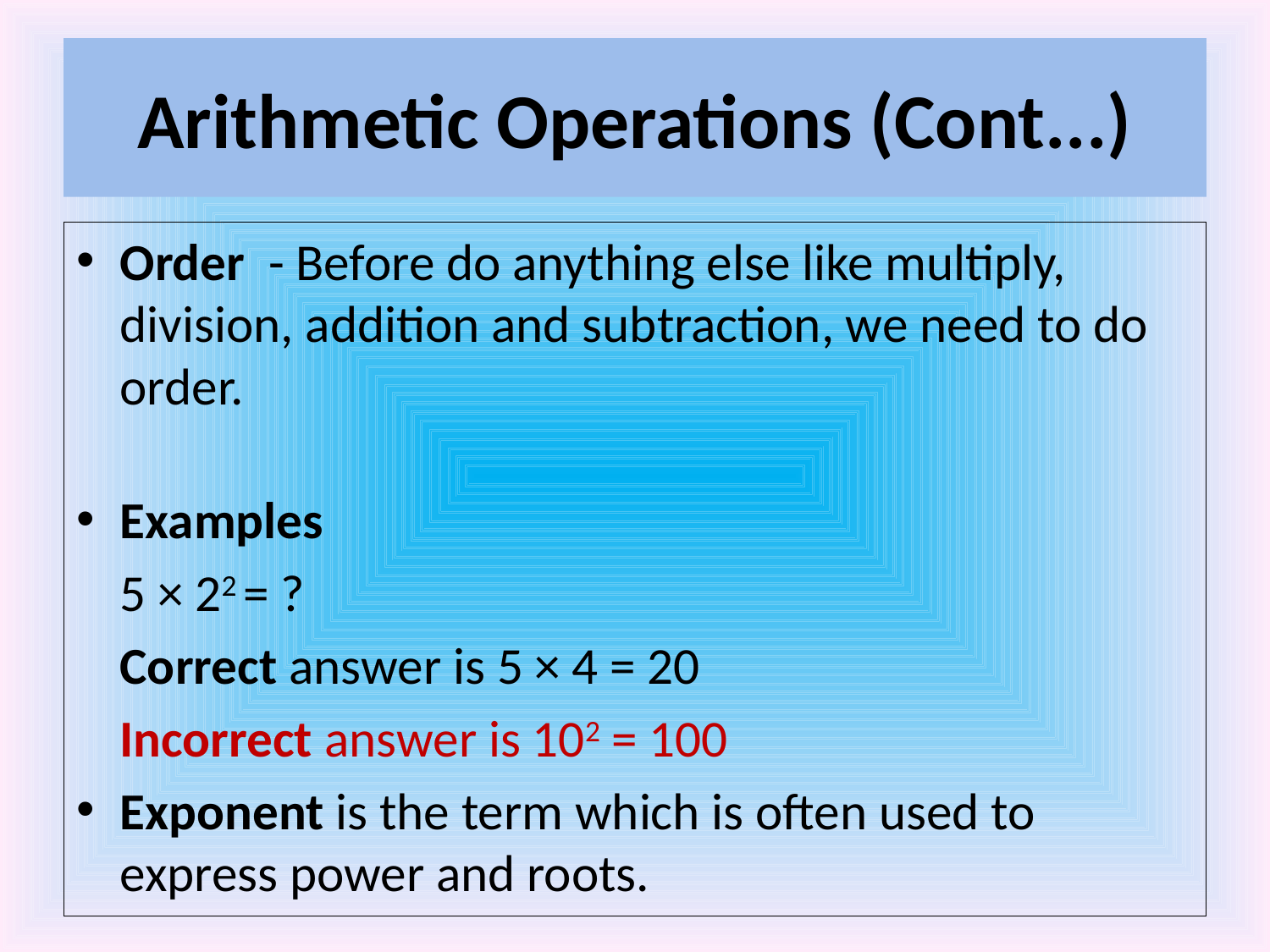

# Arithmetic Operations (Cont...)
Order  - Before do anything else like multiply, division, addition and subtraction, we need to do order.

Examples
 	5 × 22 = ?
	Correct answer is 5 × 4 = 20
	Incorrect answer is 102 = 100
Exponent is the term which is often used to express power and roots.